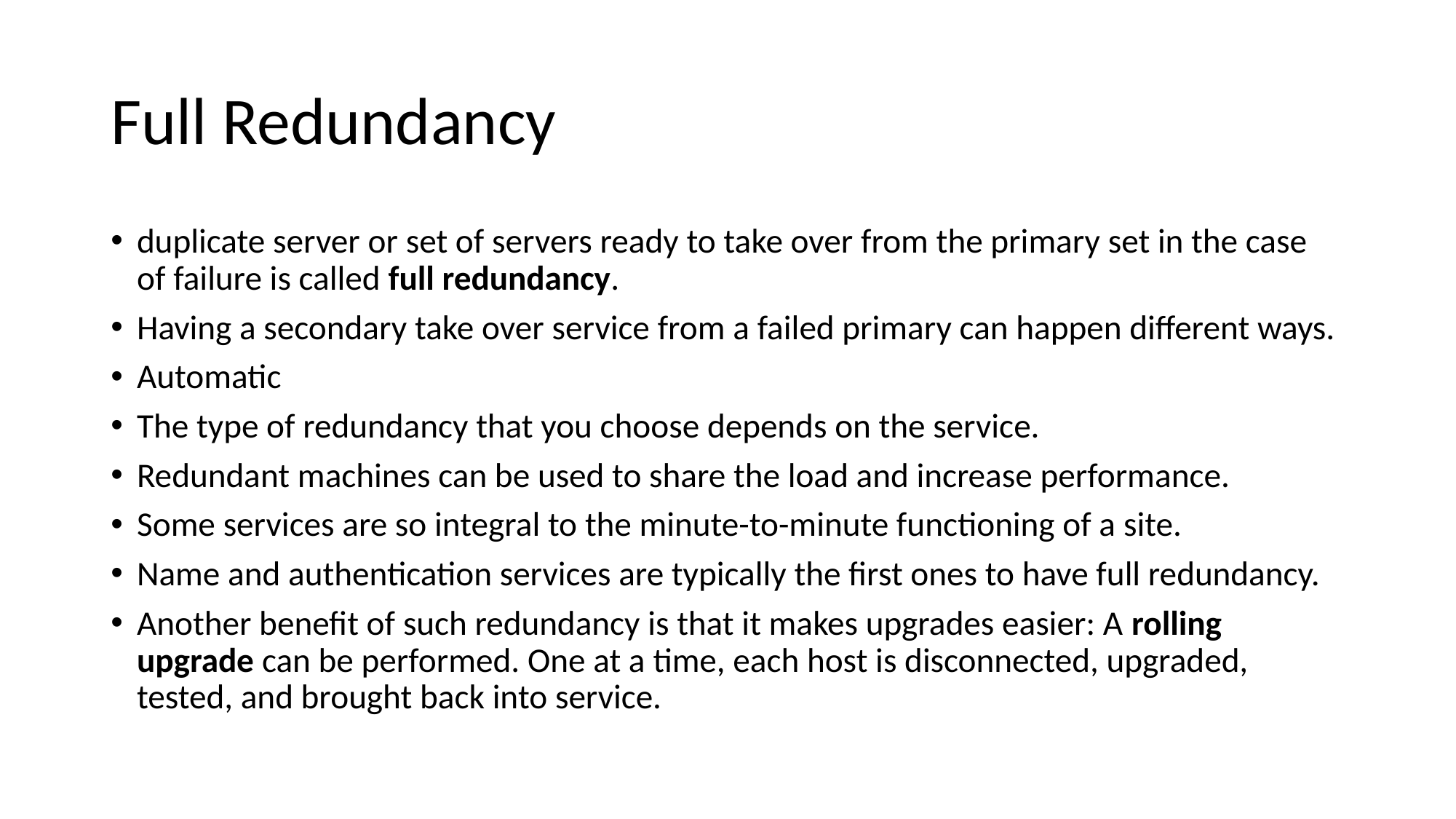

# Full Redundancy
duplicate server or set of servers ready to take over from the primary set in the case of failure is called full redundancy.
Having a secondary take over service from a failed primary can happen different ways.
Automatic
The type of redundancy that you choose depends on the service.
Redundant machines can be used to share the load and increase performance.
Some services are so integral to the minute-to-minute functioning of a site.
Name and authentication services are typically the first ones to have full redundancy.
Another benefit of such redundancy is that it makes upgrades easier: A rolling upgrade can be performed. One at a time, each host is disconnected, upgraded, tested, and brought back into service.